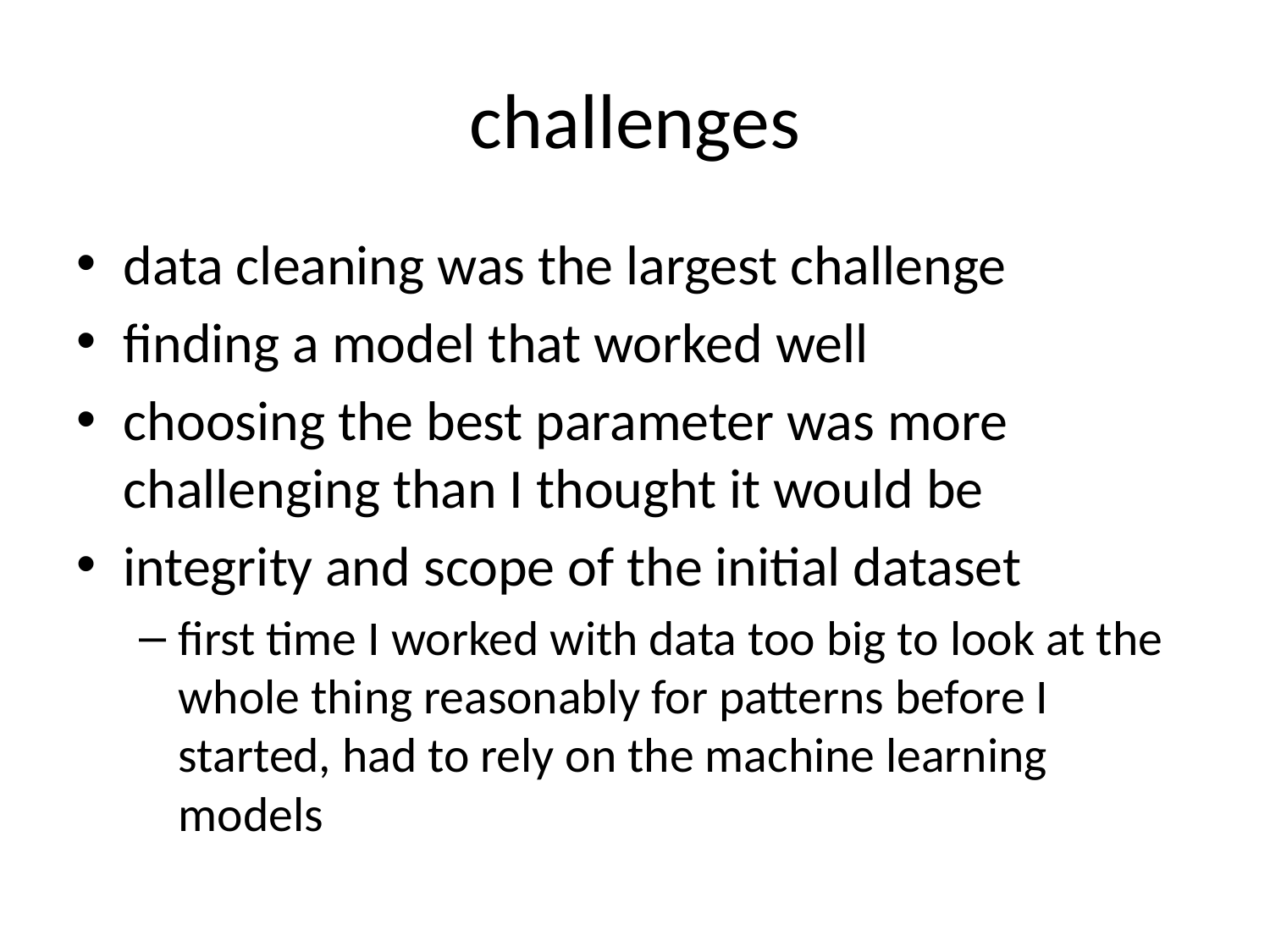

# challenges
data cleaning was the largest challenge
finding a model that worked well
choosing the best parameter was more challenging than I thought it would be
integrity and scope of the initial dataset
first time I worked with data too big to look at the whole thing reasonably for patterns before I started, had to rely on the machine learning models